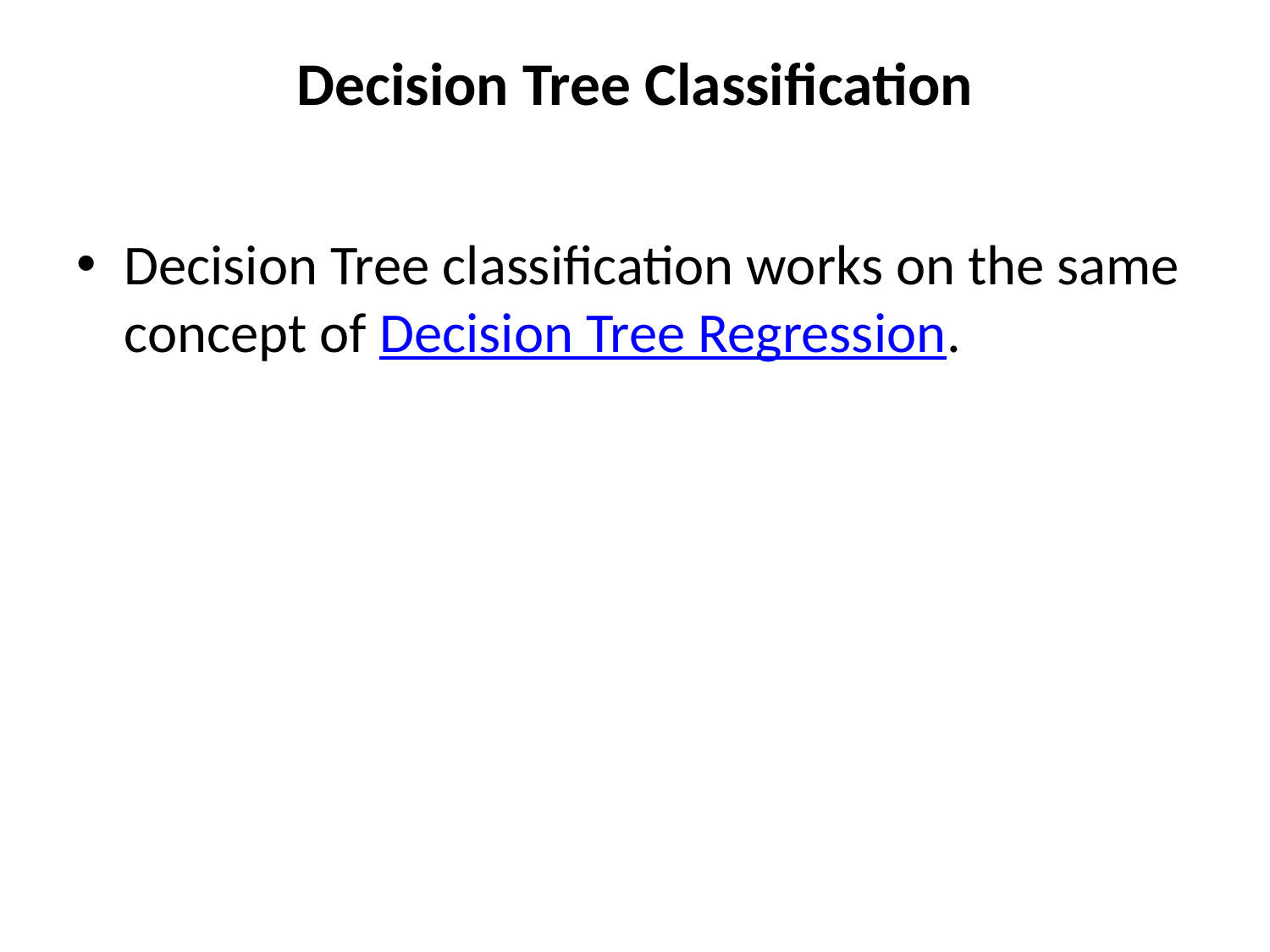

# Decision Tree Classification
Decision Tree classification works on the same concept of Decision Tree Regression.